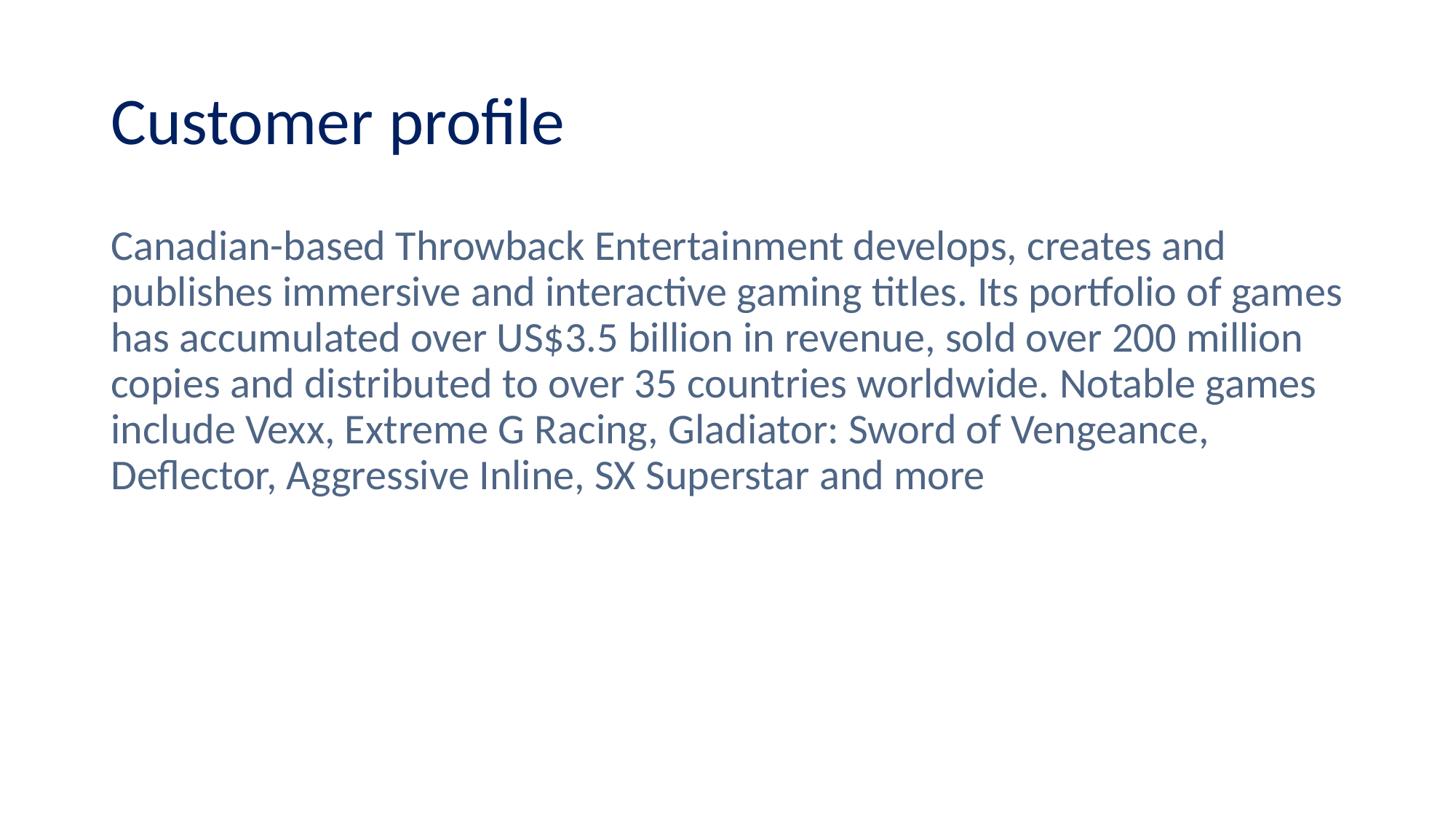

# Customer profile
Canadian-based Throwback Entertainment develops, creates and publishes immersive and interactive gaming titles. Its portfolio of games has accumulated over US$3.5 billion in revenue, sold over 200 million copies and distributed to over 35 countries worldwide. Notable games include Vexx, Extreme G Racing, Gladiator: Sword of Vengeance, Deflector, Aggressive Inline, SX Superstar and more